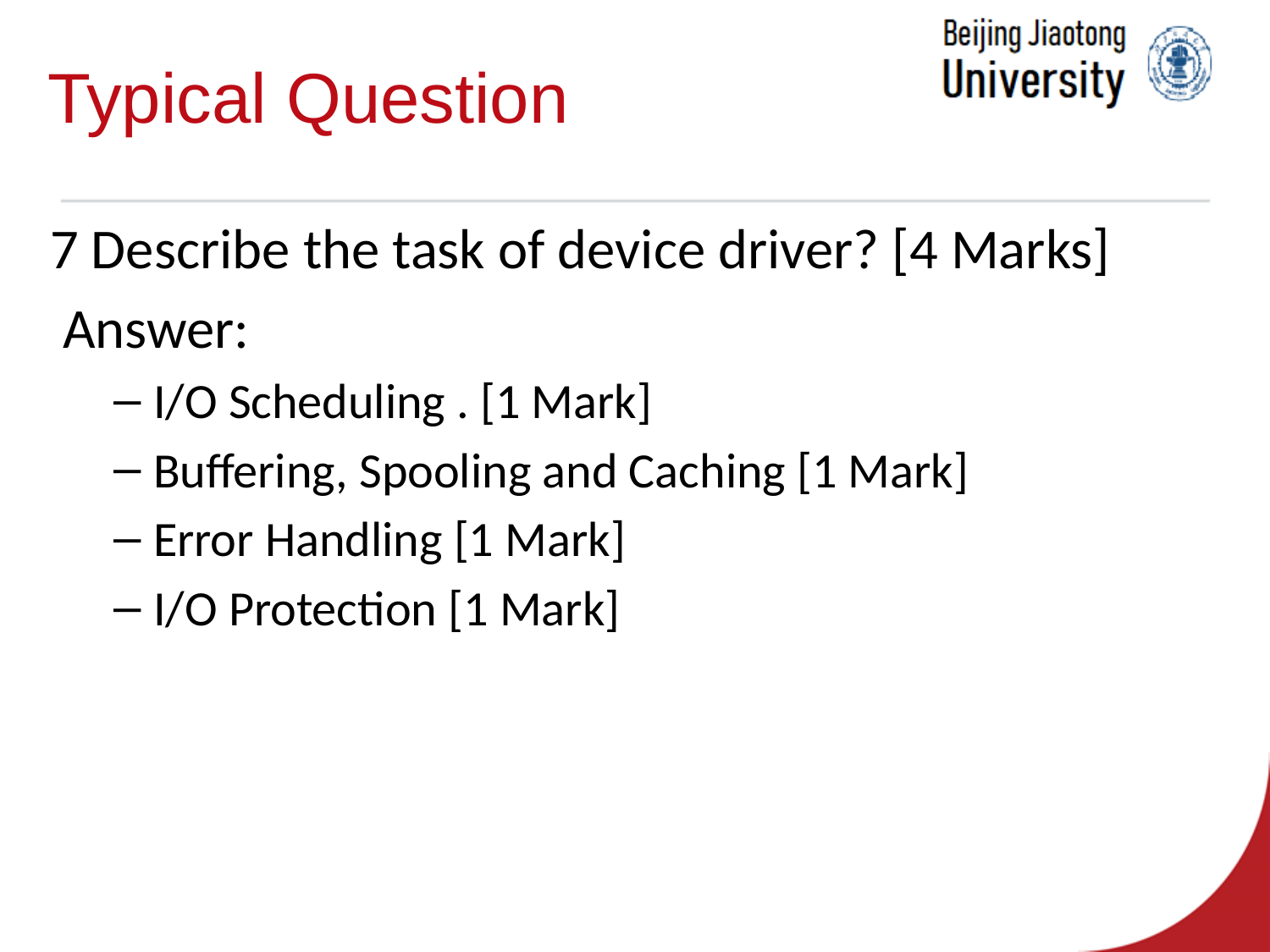

# Typical Question
7 Describe the task of device driver? [4 Marks]
 Answer:
I/O Scheduling . [1 Mark]
Buffering, Spooling and Caching [1 Mark]
Error Handling [1 Mark]
I/O Protection [1 Mark]
Overview                              CSc240 Software Design
11